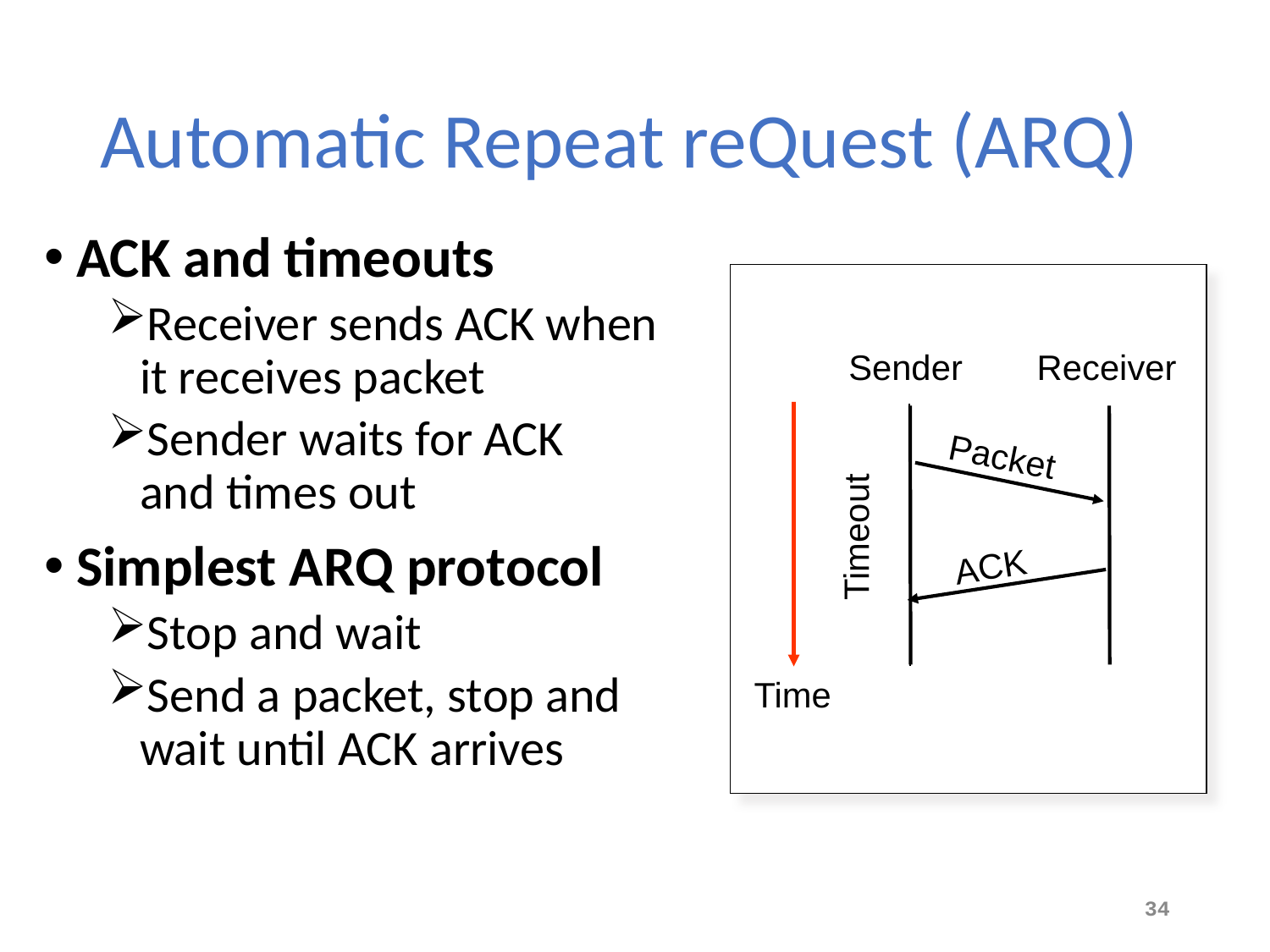

# Automatic Repeat reQuest (ARQ)
ACK and timeouts
Receiver sends ACK when
it receives packet
Sender waits for ACK
and times out
Simplest ARQ protocol
Stop and wait
Send a packet, stop and wait until ACK arrives

Sender
Receiver

Packet

Timeout
ACK

Time
34